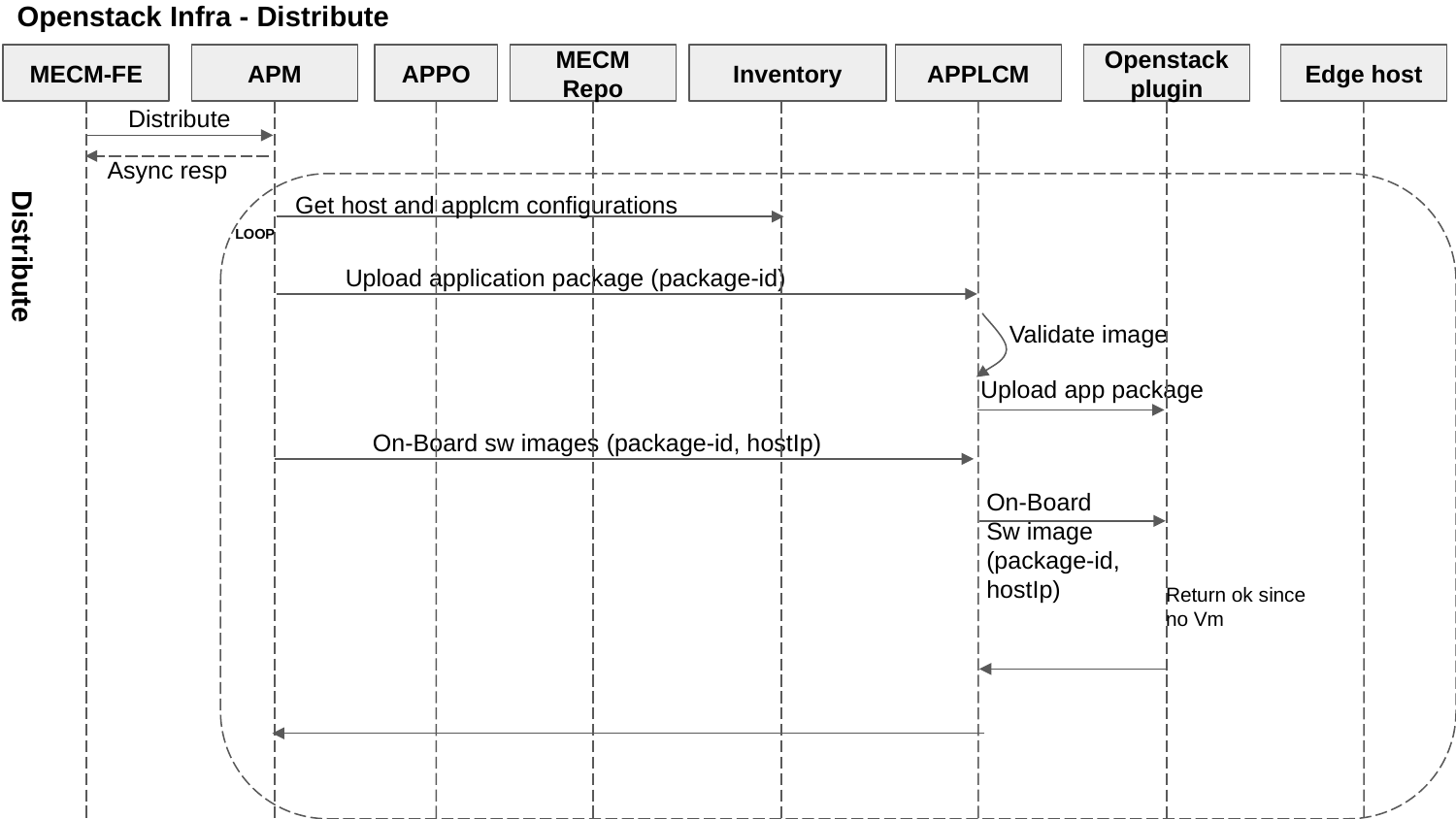

Openstack Infra - Distribute
MECM-FE
APM
APPO
MECM Repo
Inventory
APPLCM
Openstack plugin
Edge host
Distribute
Async resp

Get host and applcm configurations
LOOP
Distribute
Upload application package (package-id)
Validate image

Upload app package
On-Board sw images (package-id, hostIp)
On-Board
Sw image
(package-id, hostIp)
Return ok since no Vm